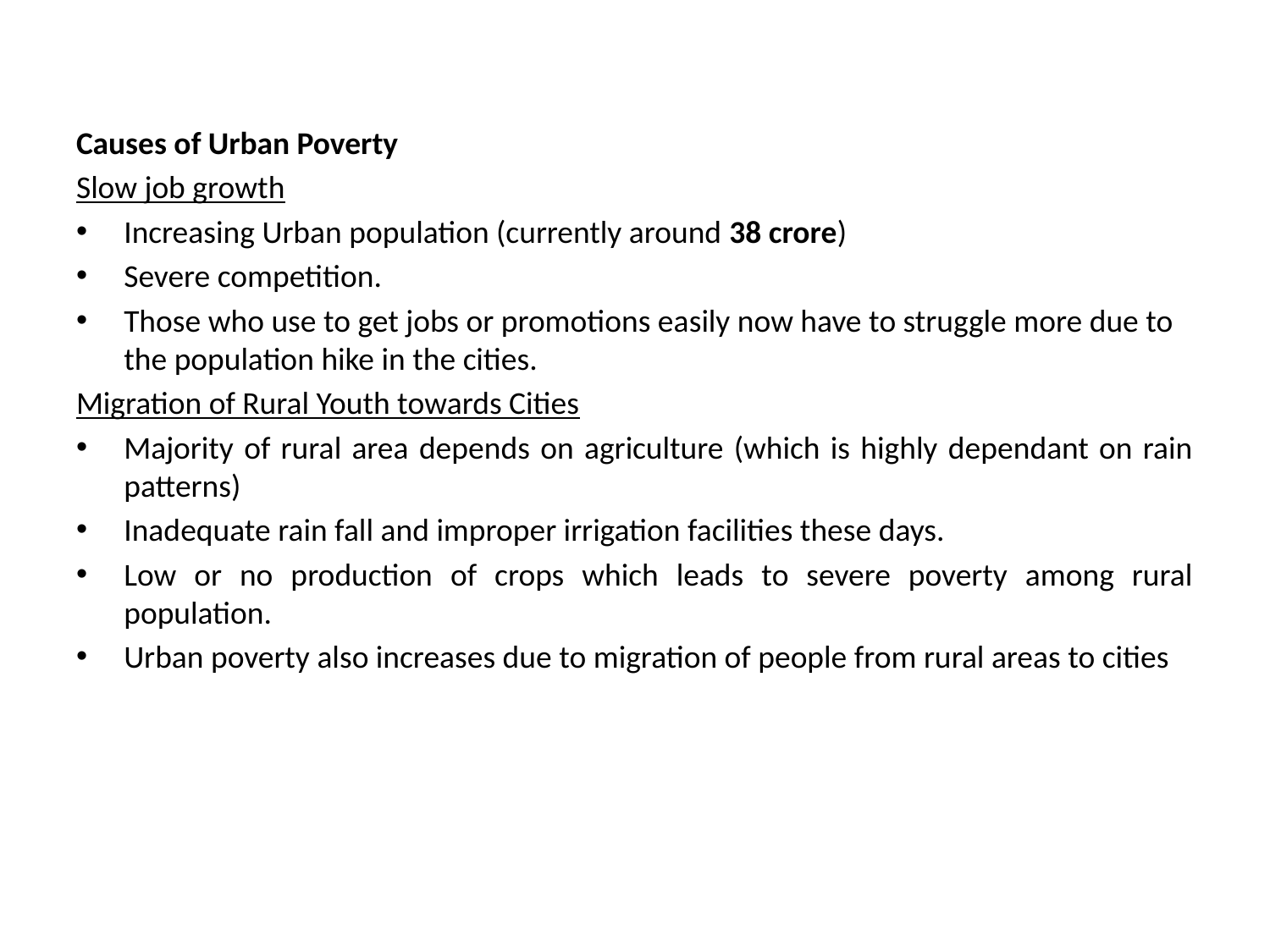

Causes of Urban Poverty
Slow job growth
Increasing Urban population (currently around 38 crore)
Severe competition.
Those who use to get jobs or promotions easily now have to struggle more due to the population hike in the cities.
Migration of Rural Youth towards Cities
Majority of rural area depends on agriculture (which is highly dependant on rain patterns)
Inadequate rain fall and improper irrigation facilities these days.
Low or no production of crops which leads to severe poverty among rural population.
Urban poverty also increases due to migration of people from rural areas to cities